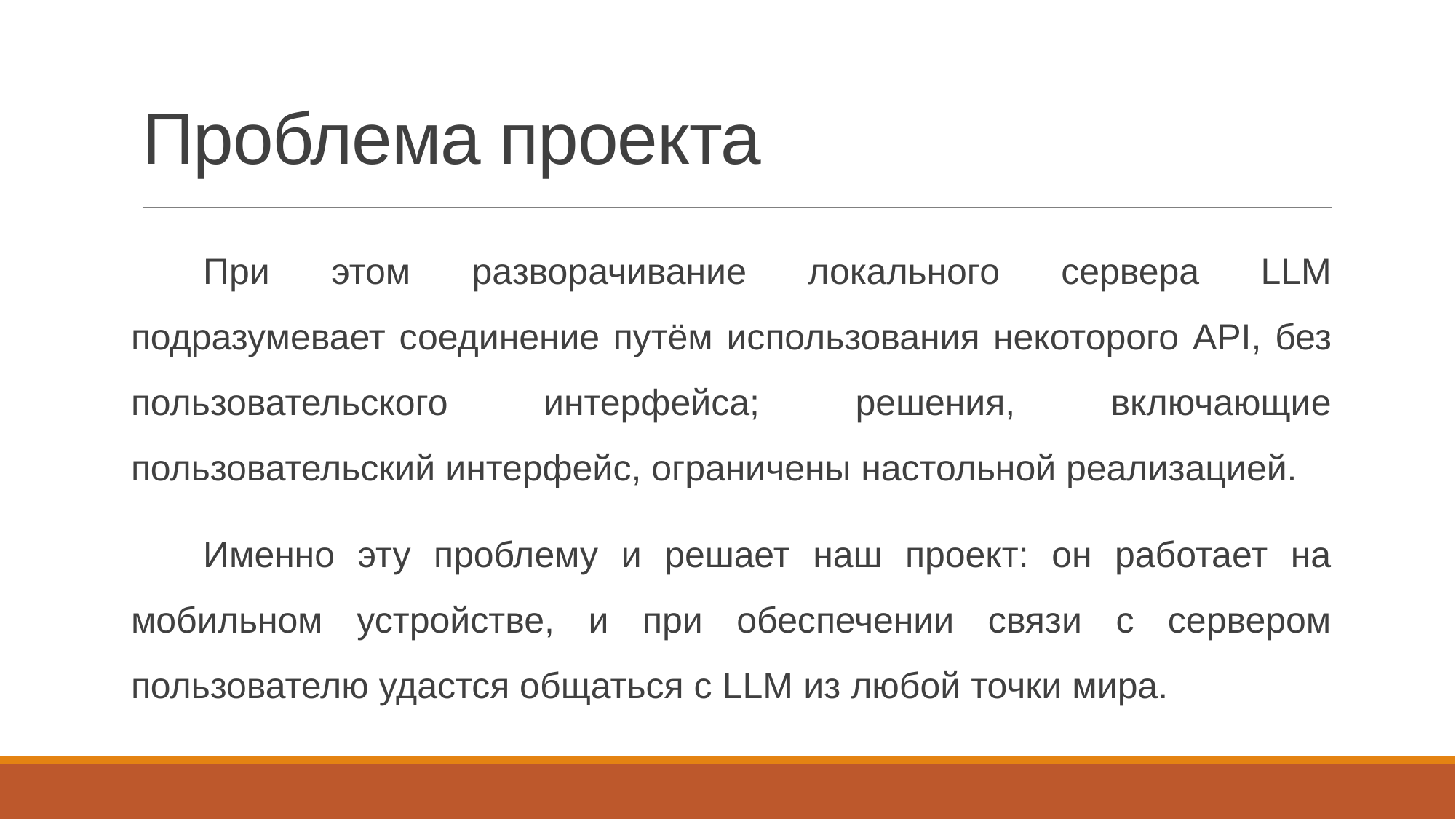

# Проблема проекта
При этом разворачивание локального сервера LLM подразумевает соединение путём использования некоторого API, без пользовательского интерфейса; решения, включающие пользовательский интерфейс, ограничены настольной реализацией.
Именно эту проблему и решает наш проект: он работает на мобильном устройстве, и при обеспечении связи с сервером пользователю удастся общаться с LLM из любой точки мира.